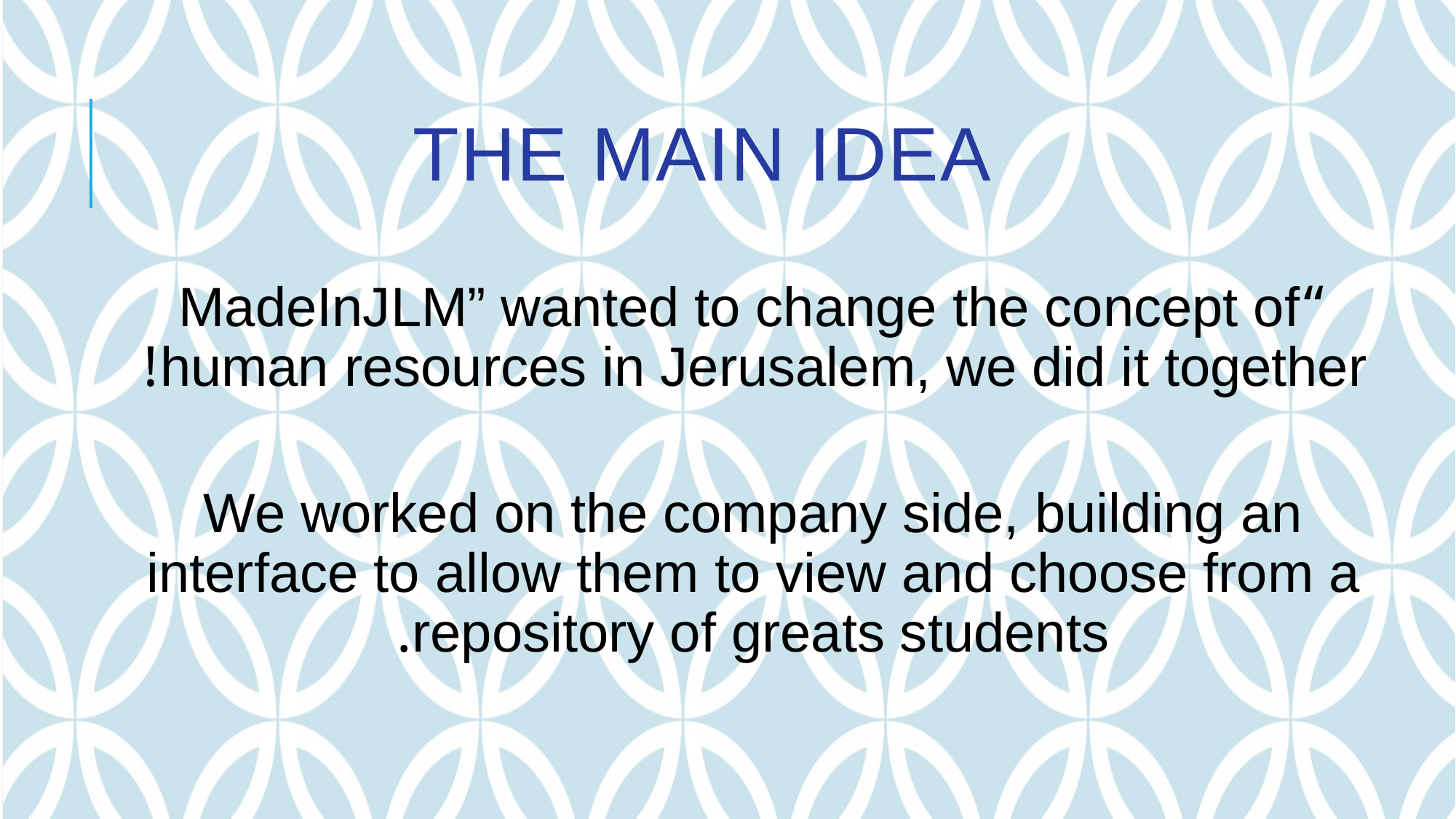

# The main idea
“MadeInJLM” wanted to change the concept of human resources in Jerusalem, we did it together!

We worked on the company side, building an interface to allow them to view and choose from a repository of greats students.